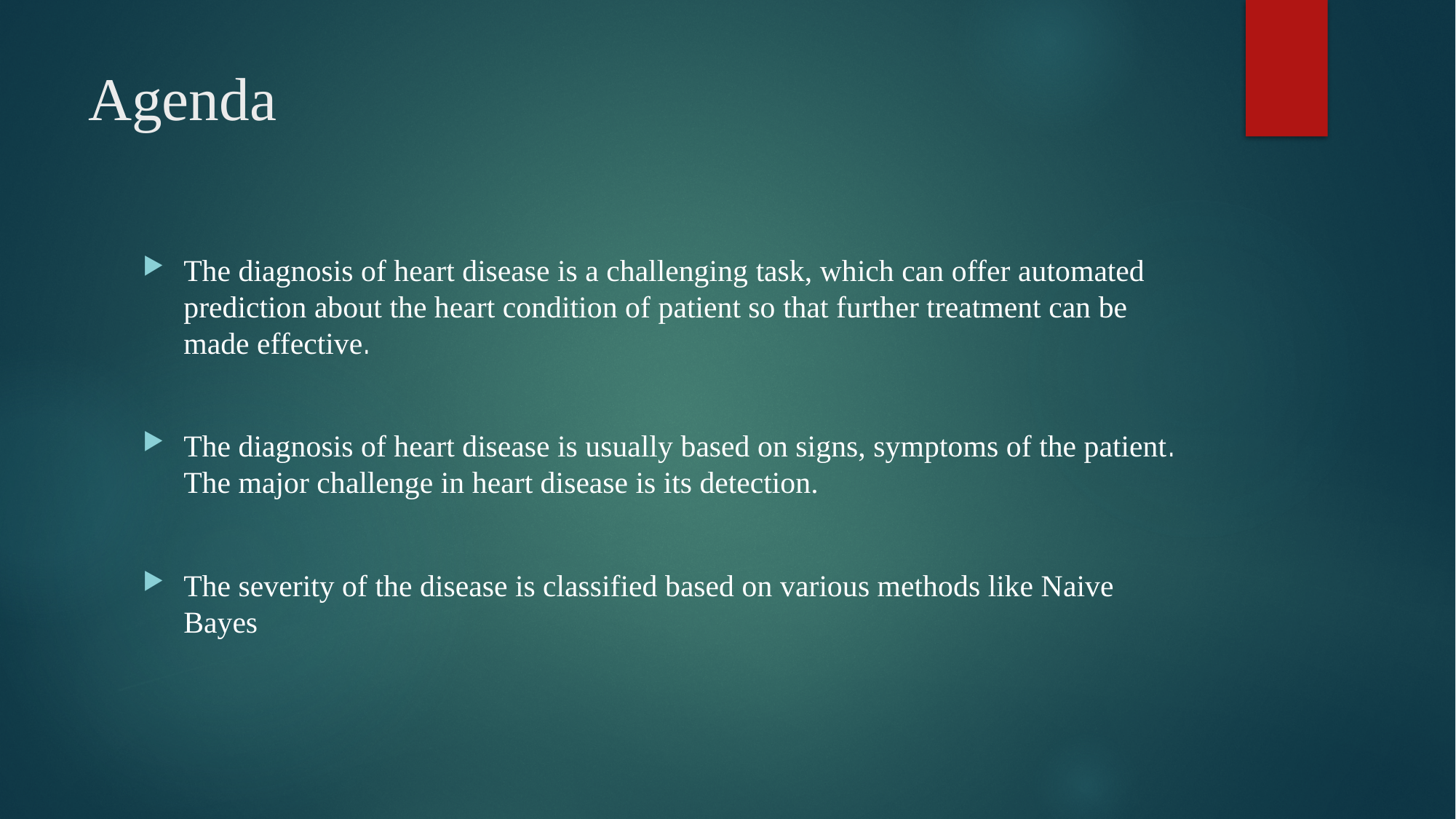

# Agenda
The diagnosis of heart disease is a challenging task, which can offer automated prediction about the heart condition of patient so that further treatment can be made effective.

The diagnosis of heart disease is usually based on signs, symptoms of the patient. The major challenge in heart disease is its detection.

The severity of the disease is classified based on various methods like Naive Bayes